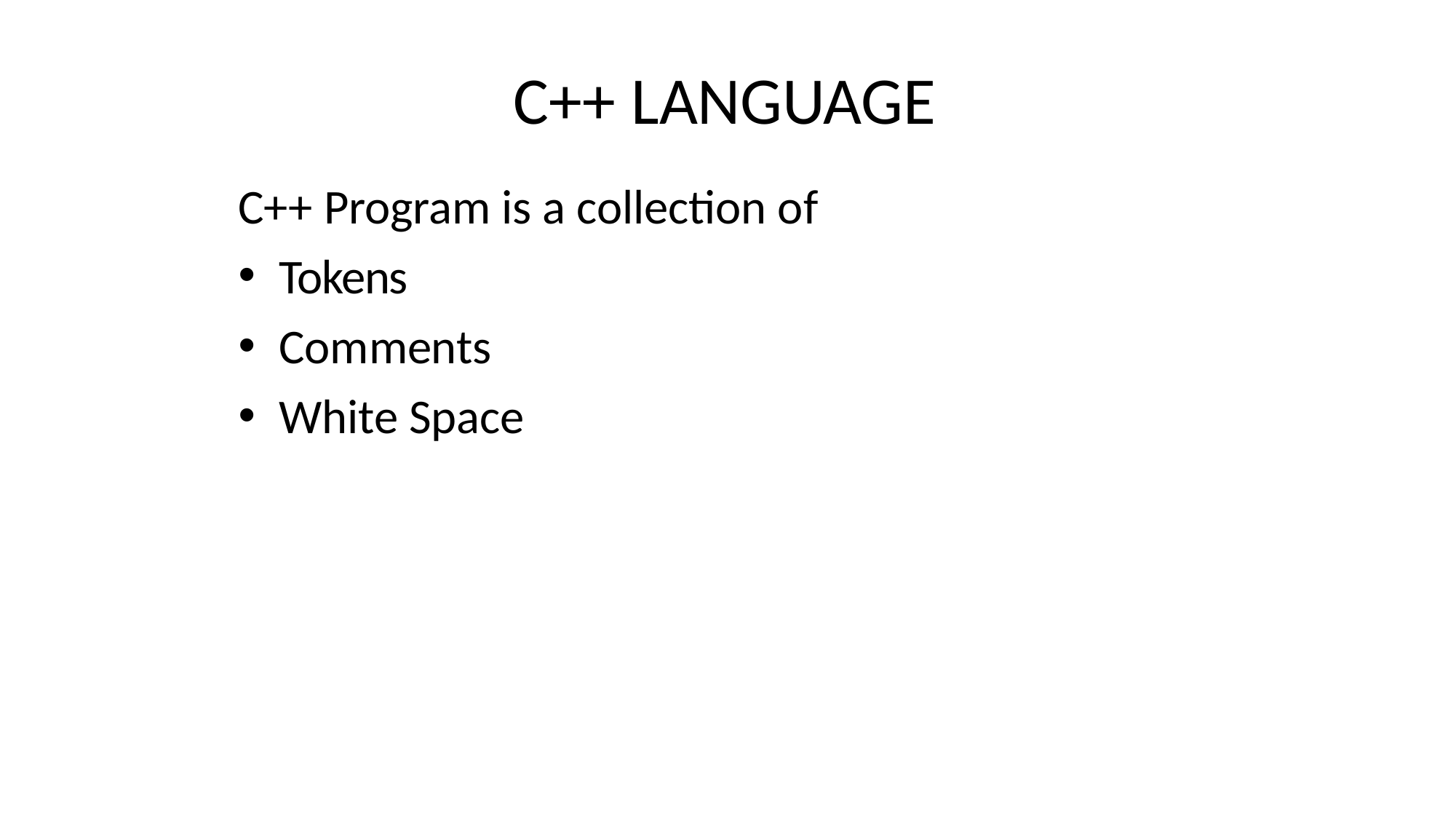

# C++ LANGUAGE
C++ Program is a collection of
Tokens
Comments
White Space